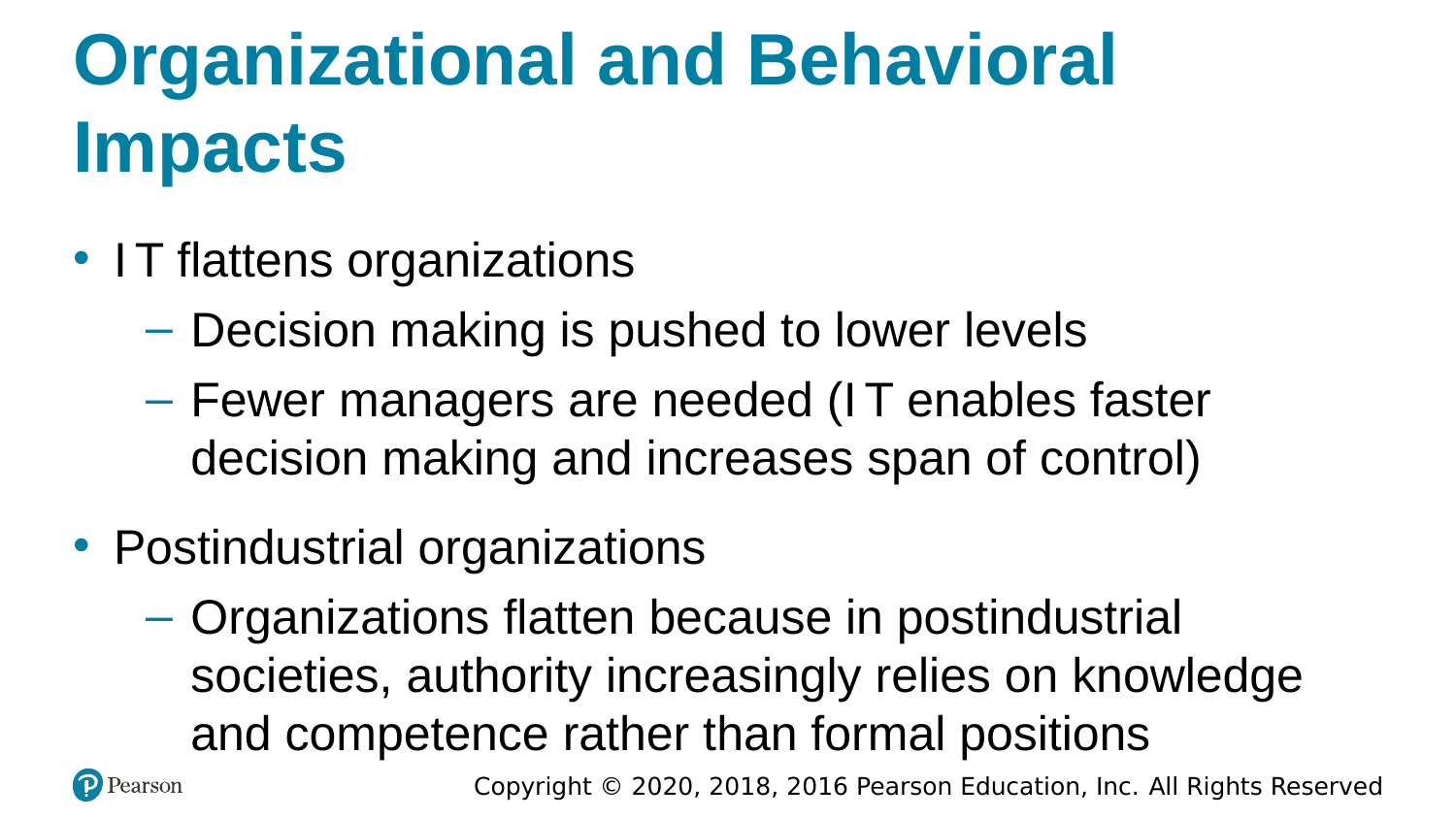

# Organizational and Behavioral Impacts
I T flattens organizations
Decision making is pushed to lower levels
Fewer managers are needed (I T enables faster decision making and increases span of control)
Postindustrial organizations
Organizations flatten because in postindustrial societies, authority increasingly relies on knowledge and competence rather than formal positions